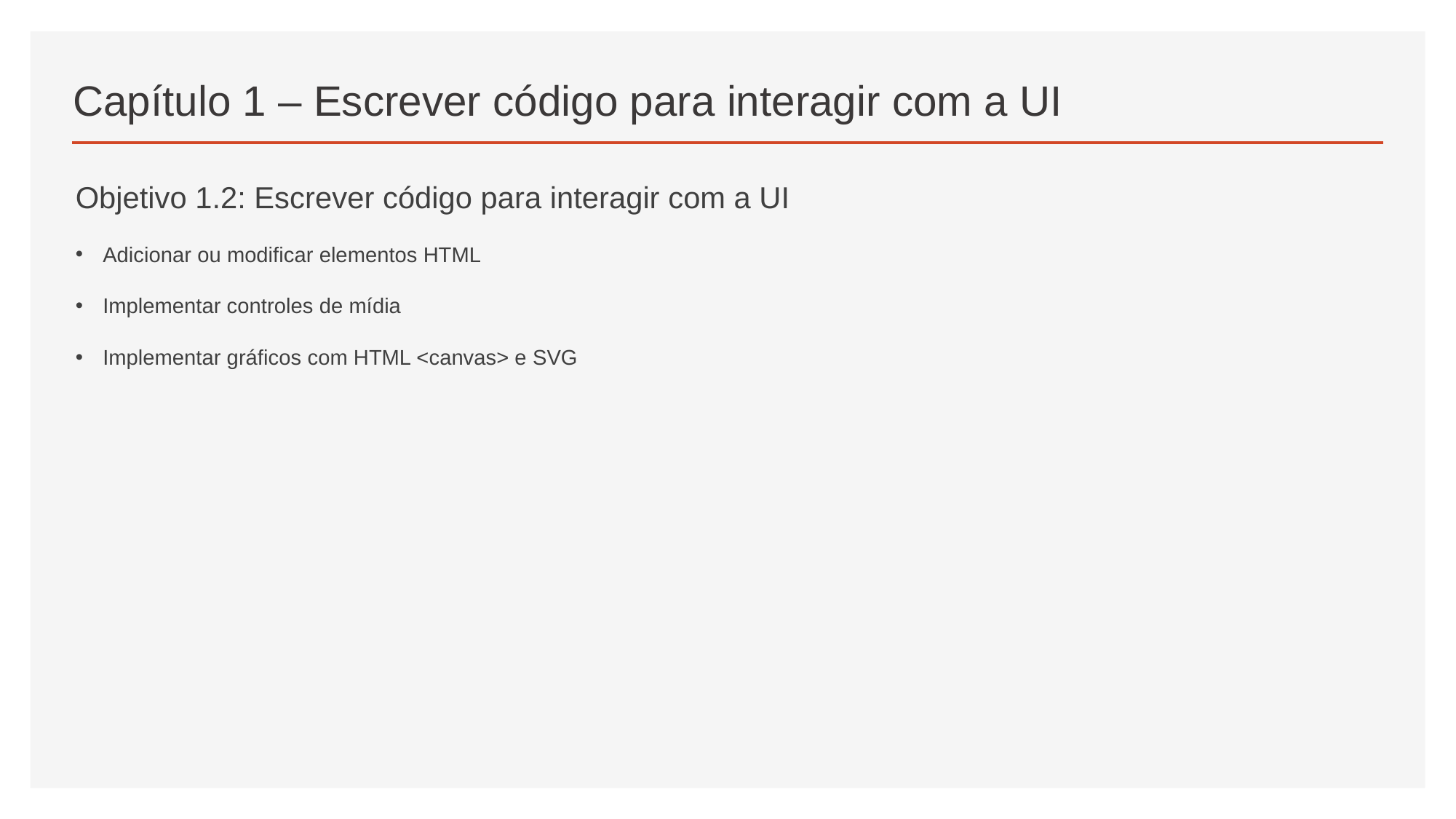

# Capítulo 1 – Escrever código para interagir com a UI
Objetivo 1.2: Escrever código para interagir com a UI
Adicionar ou modificar elementos HTML
Implementar controles de mídia
Implementar gráficos com HTML <canvas> e SVG